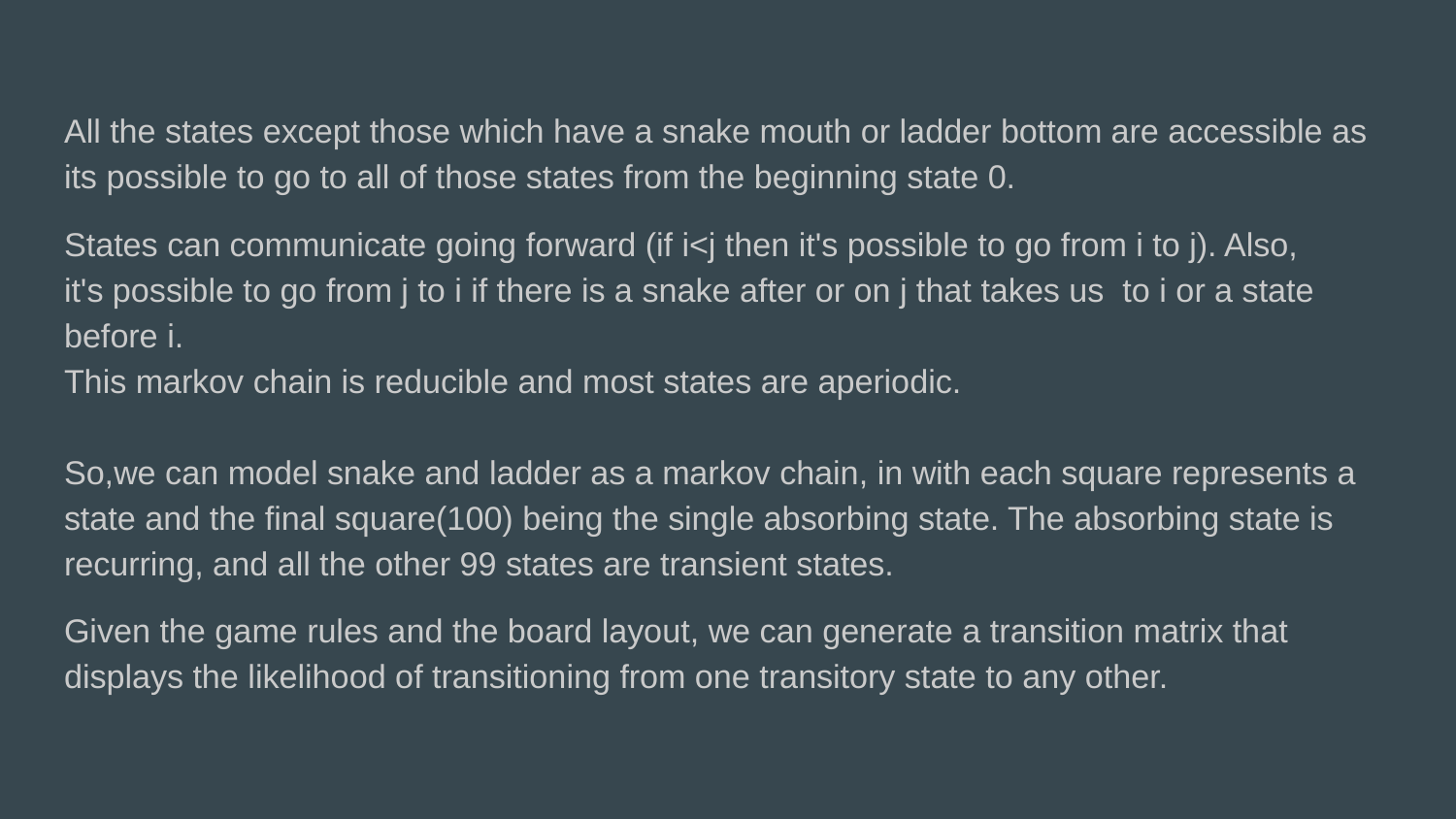

All the states except those which have a snake mouth or ladder bottom are accessible as its possible to go to all of those states from the beginning state 0.
States can communicate going forward (if i<j then it's possible to go from i to j). Also,
it's possible to go from j to i if there is a snake after or on j that takes us  to i or a state before i.
This markov chain is reducible and most states are aperiodic.

So,we can model snake and ladder as a markov chain, in with each square represents a state and the final square(100) being the single absorbing state. The absorbing state is recurring, and all the other 99 states are transient states.
Given the game rules and the board layout, we can generate a transition matrix that displays the likelihood of transitioning from one transitory state to any other.